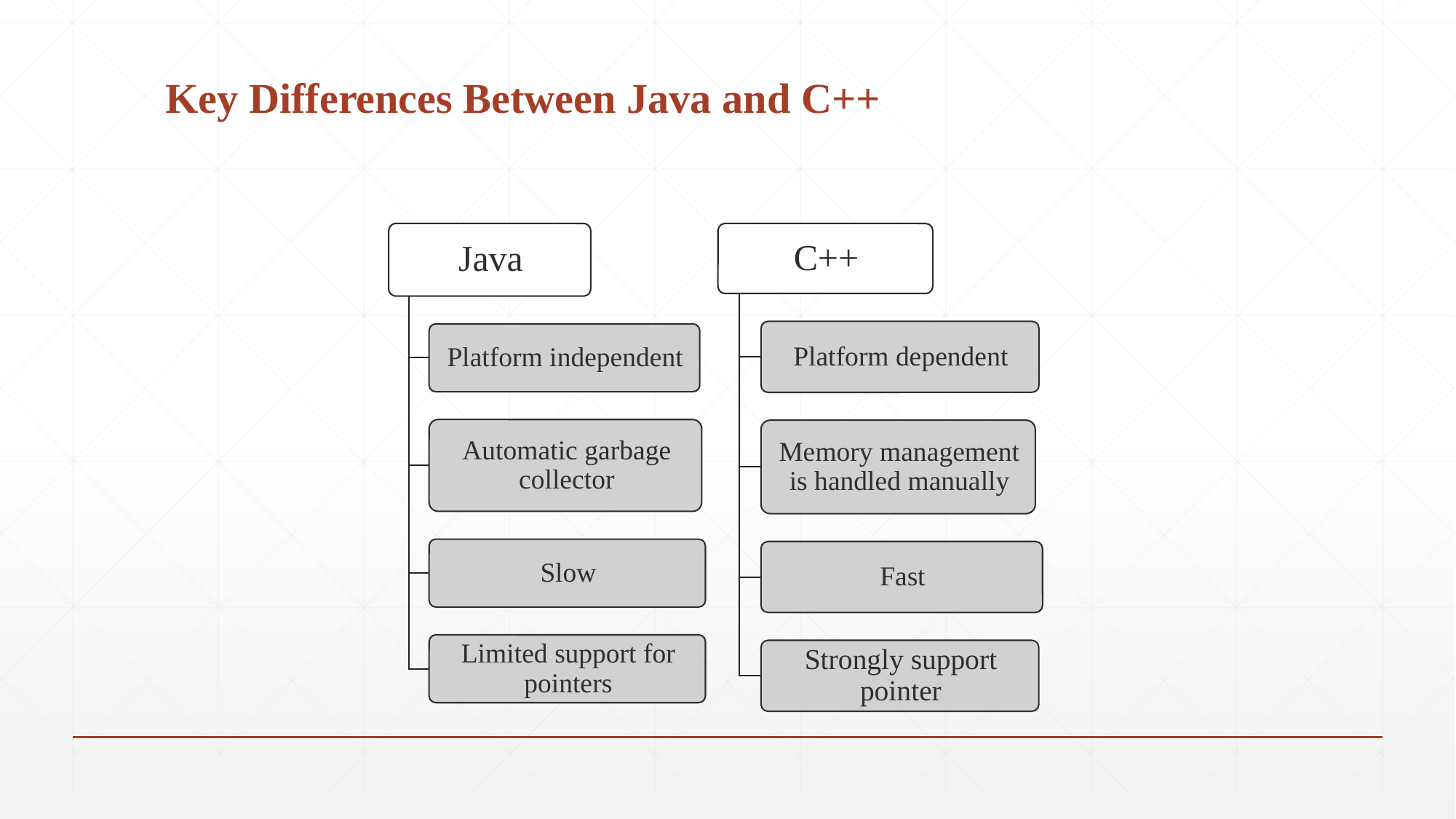

# Key Differences Between Java and C++
Java
Platform independent
Automatic garbage collector
Slow
Limited support for pointers
C++
Platform dependent
Memory management is handled manually
Fast
Strongly support pointer